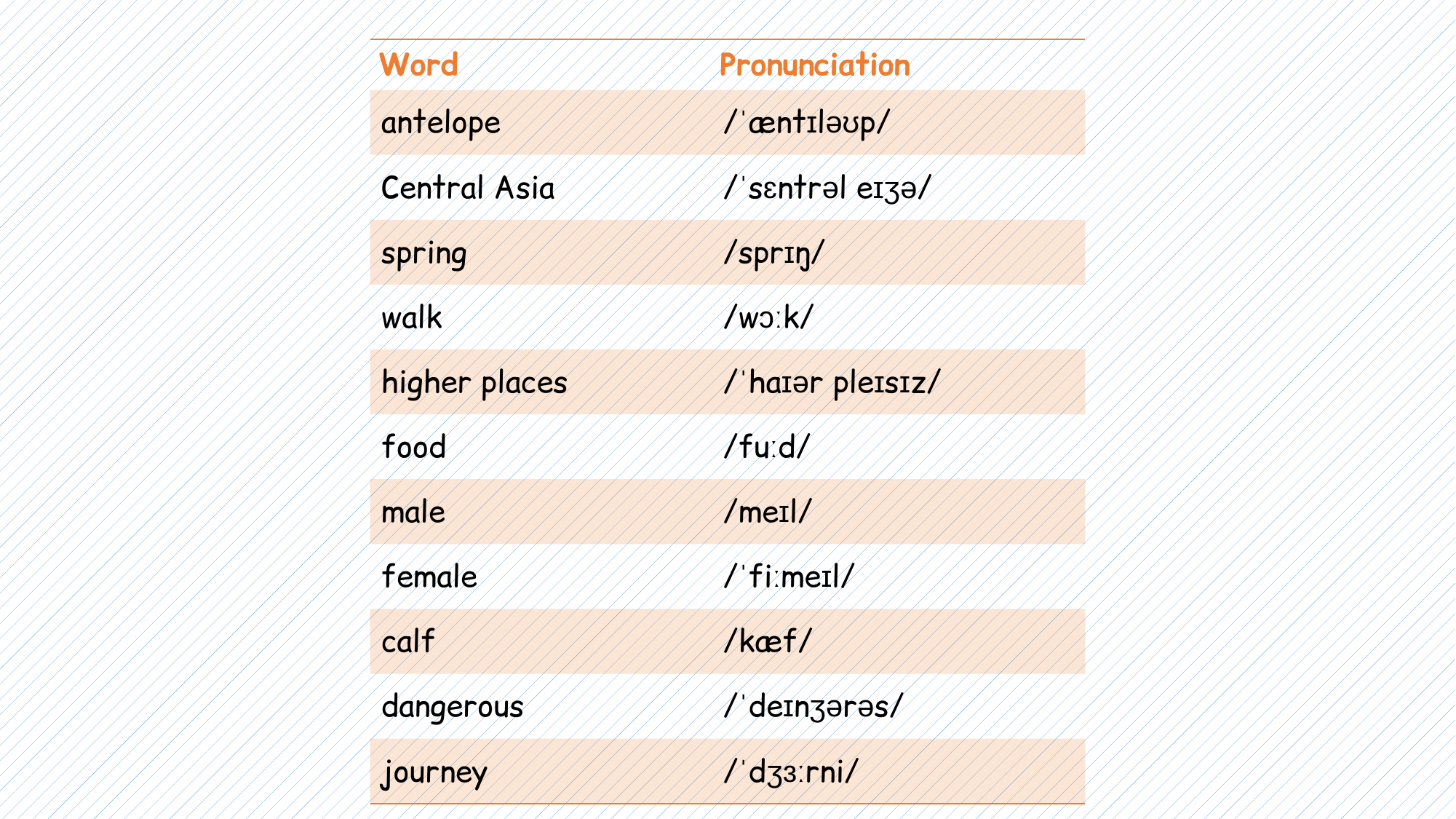

| Word | Pronunciation |
| --- | --- |
| antelope | /ˈæntɪləʊp/ |
| Central Asia | /ˈsɛntrəl eɪʒə/ |
| spring | /sprɪŋ/ |
| walk | /wɔːk/ |
| higher places | /ˈhaɪər pleɪsɪz/ |
| food | /fuːd/ |
| male | /meɪl/ |
| female | /ˈfiːmeɪl/ |
| calf | /kæf/ |
| dangerous | /ˈdeɪnʒərəs/ |
| journey | /ˈdʒɜːrni/ |